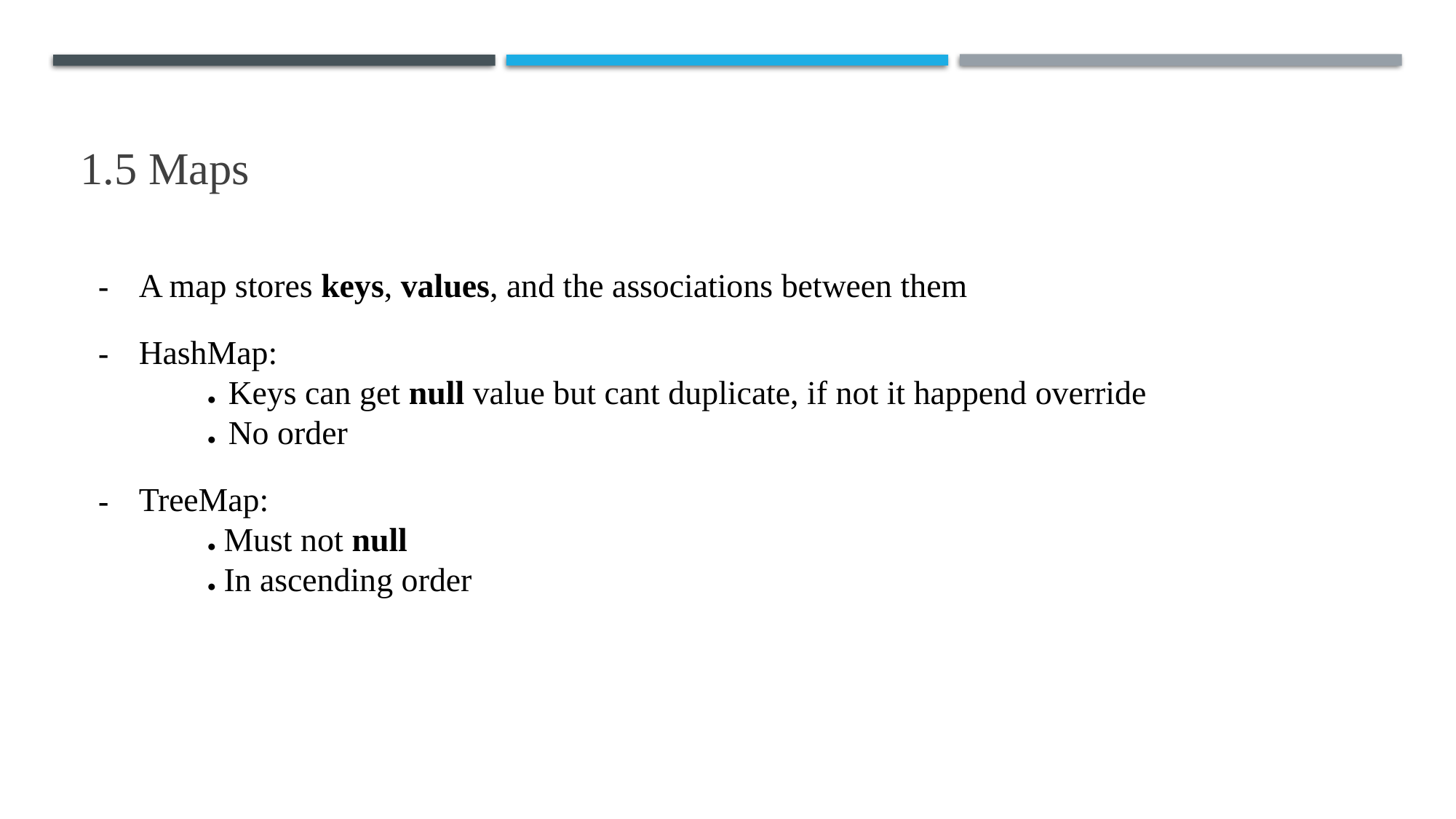

1.5 Maps
A map stores keys, values, and the associations between them
HashMap:
	●  Keys can get null value but cant duplicate, if not it happend override
	●  No order
TreeMap:
	●  Must not null
	●  In ascending order